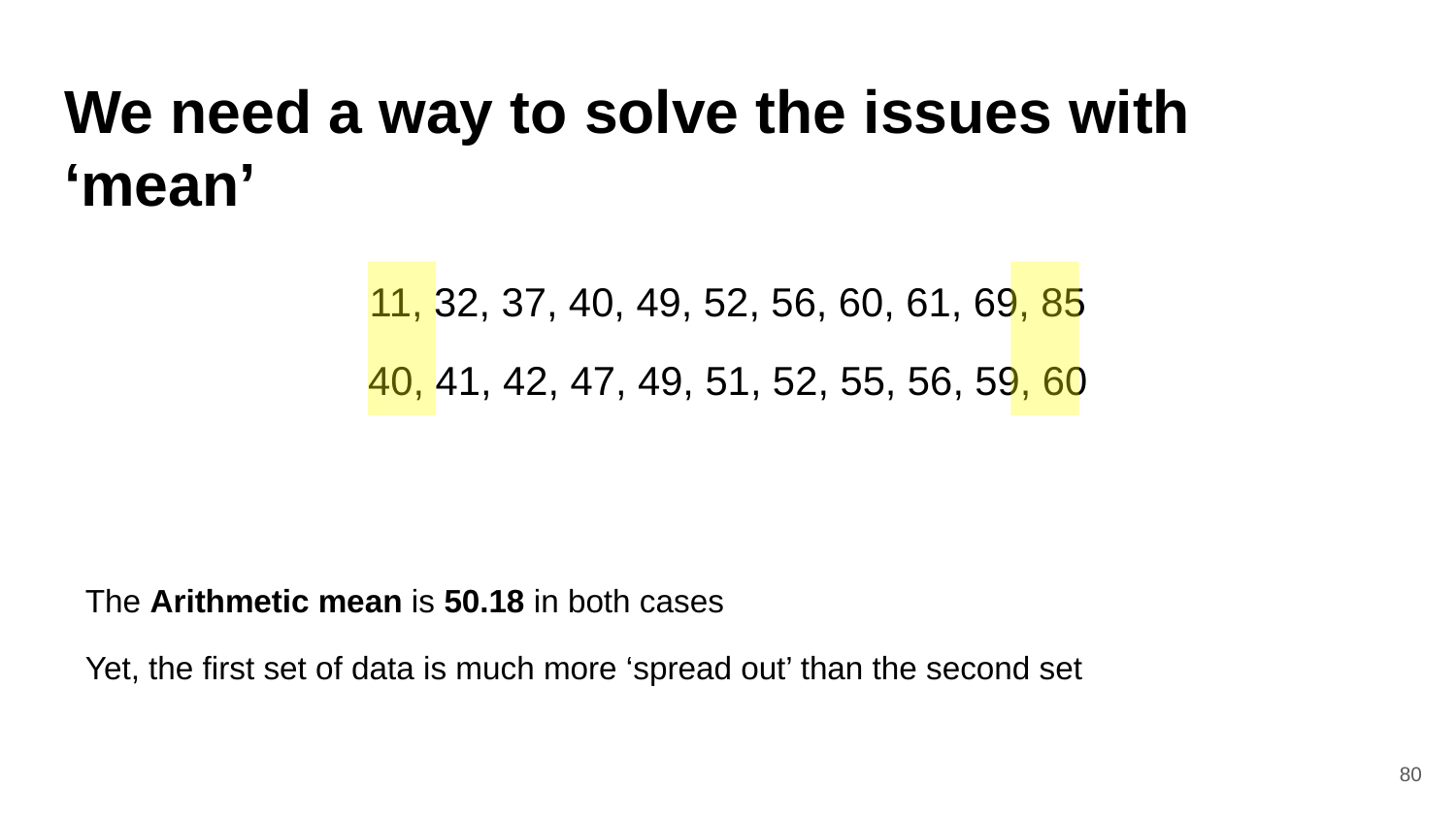

# We need a way to solve the issues with ‘mean’

11, 32, 37, 40, 49, 52, 56, 60, 61, 69, 85
40, 41, 42, 47, 49, 51, 52, 55, 56, 59, 60

The Arithmetic mean is 50.18 in both cases
Yet, the first set of data is much more ‘spread out’ than the second set
80